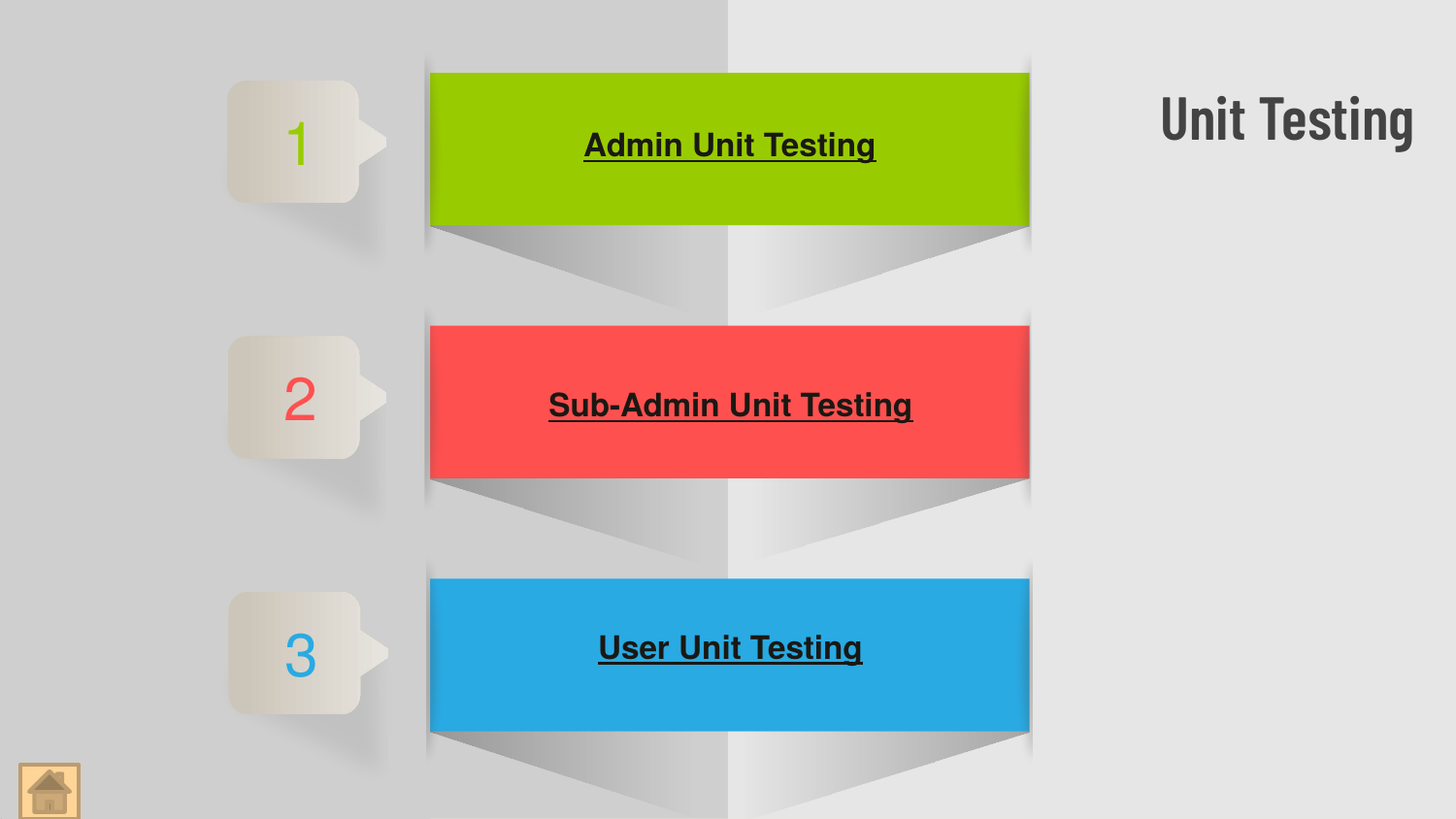

Admin Unit Testing
# Unit Testing

1

Sub-Admin Unit Testing

2

User Unit Testing

3